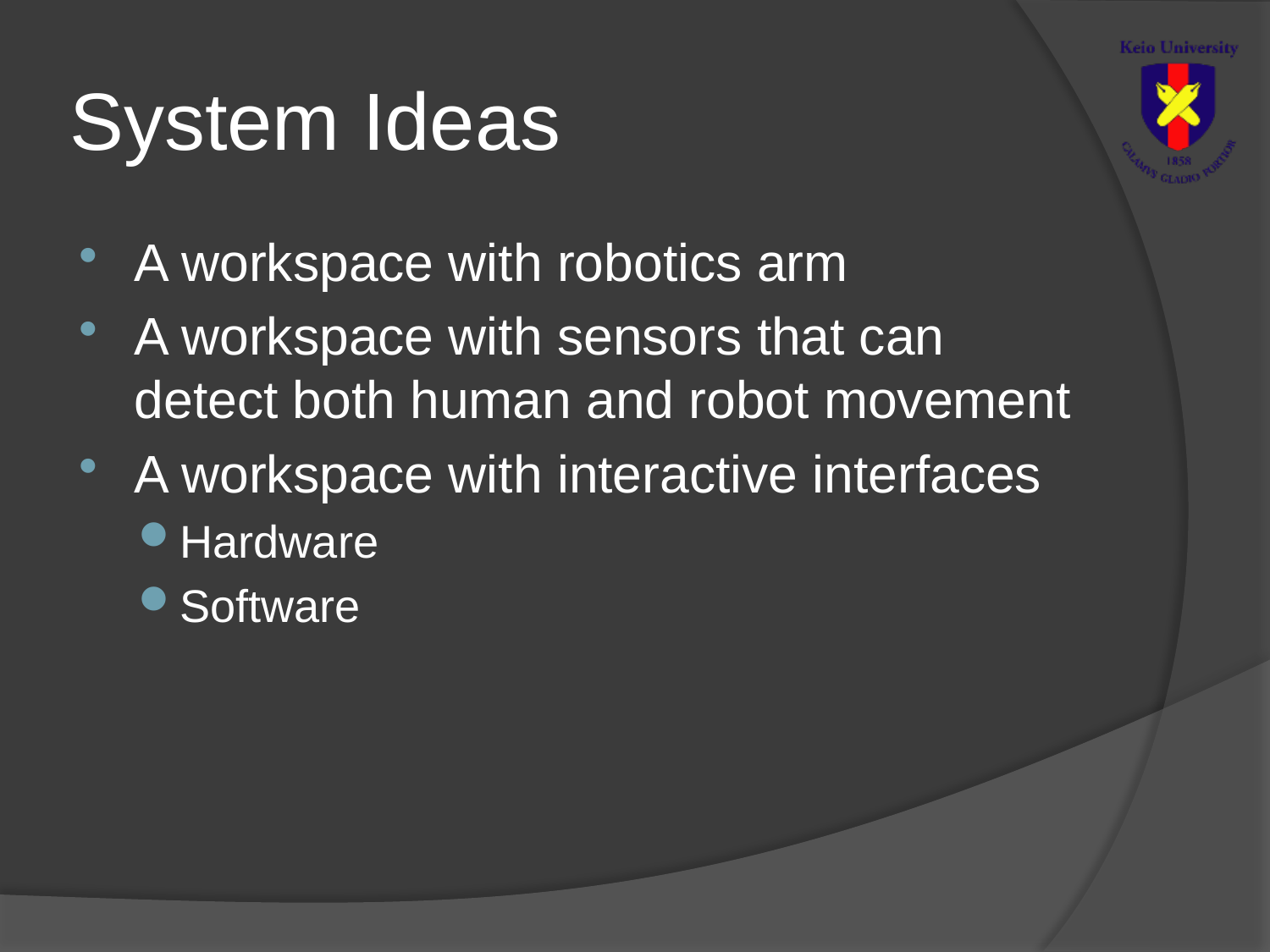

# System Ideas
A workspace with robotics arm
A workspace with sensors that can detect both human and robot movement
A workspace with interactive interfaces
Hardware
Software